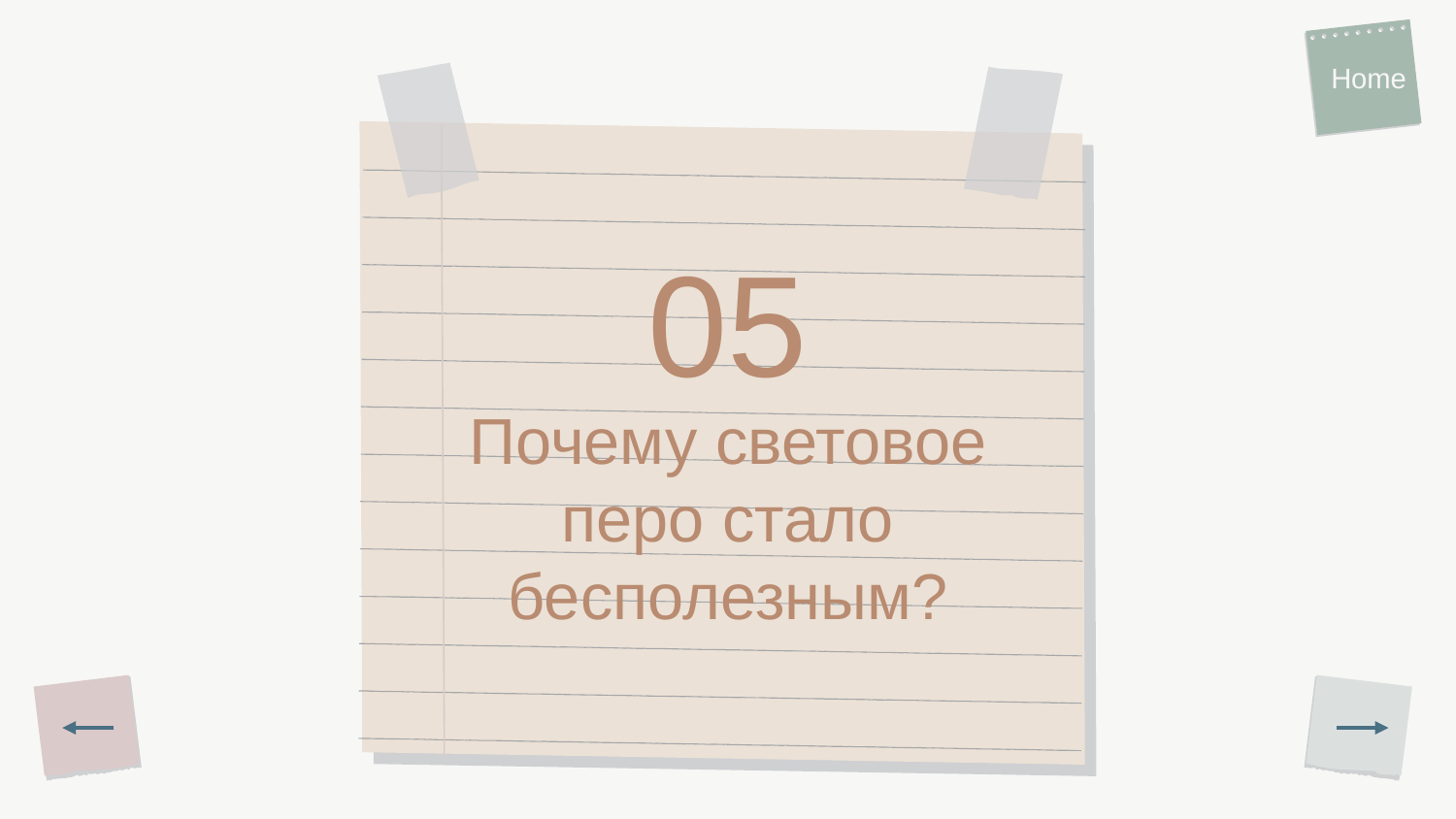

Home

05
# Почему световое перо стало бесполезным?